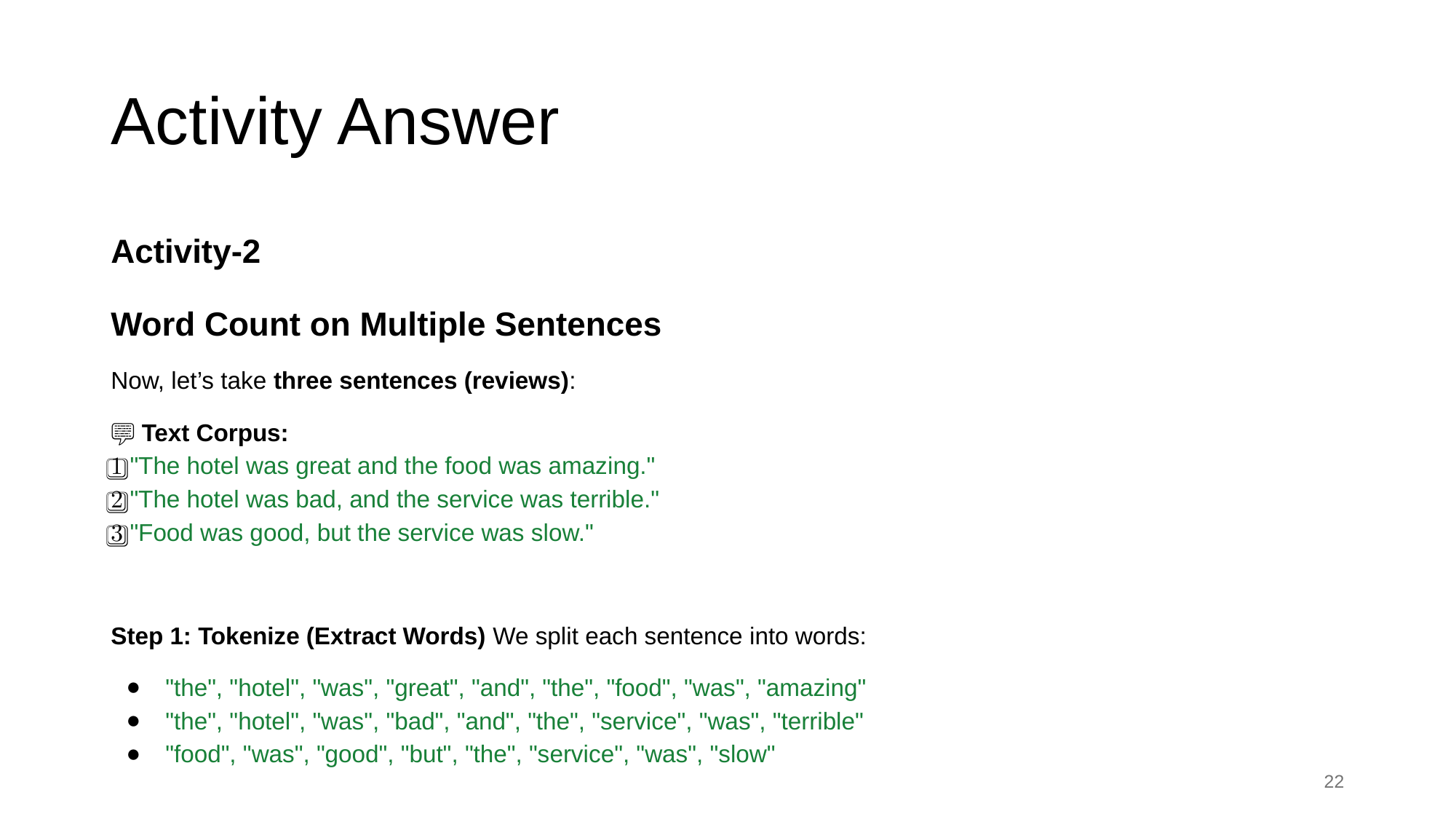

# Activity Answer
Activity-2
Word Count on Multiple Sentences
Now, let’s take three sentences (reviews):
💬 Text Corpus:
1️⃣ "The hotel was great and the food was amazing."
2️⃣ "The hotel was bad, and the service was terrible."
3️⃣ "Food was good, but the service was slow."

Step 1: Tokenize (Extract Words) We split each sentence into words:
"the", "hotel", "was", "great", "and", "the", "food", "was", "amazing"
"the", "hotel", "was", "bad", "and", "the", "service", "was", "terrible"
"food", "was", "good", "but", "the", "service", "was", "slow"

22